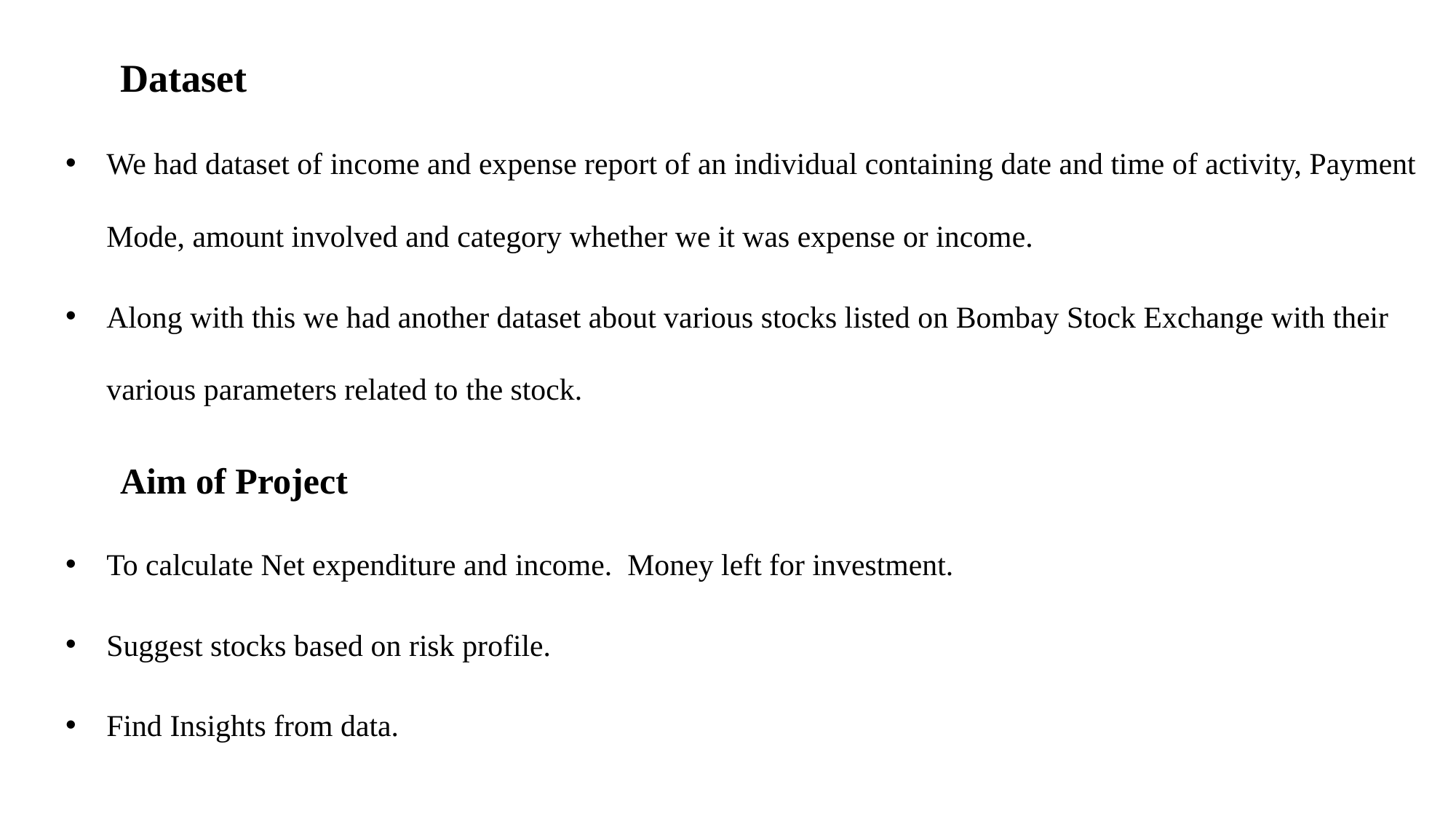

Dataset
We had dataset of income and expense report of an individual containing date and time of activity, Payment Mode, amount involved and category whether we it was expense or income.
Along with this we had another dataset about various stocks listed on Bombay Stock Exchange with their various parameters related to the stock.
Aim of Project
To calculate Net expenditure and income.  Money left for investment.
Suggest stocks based on risk profile.
Find Insights from data.